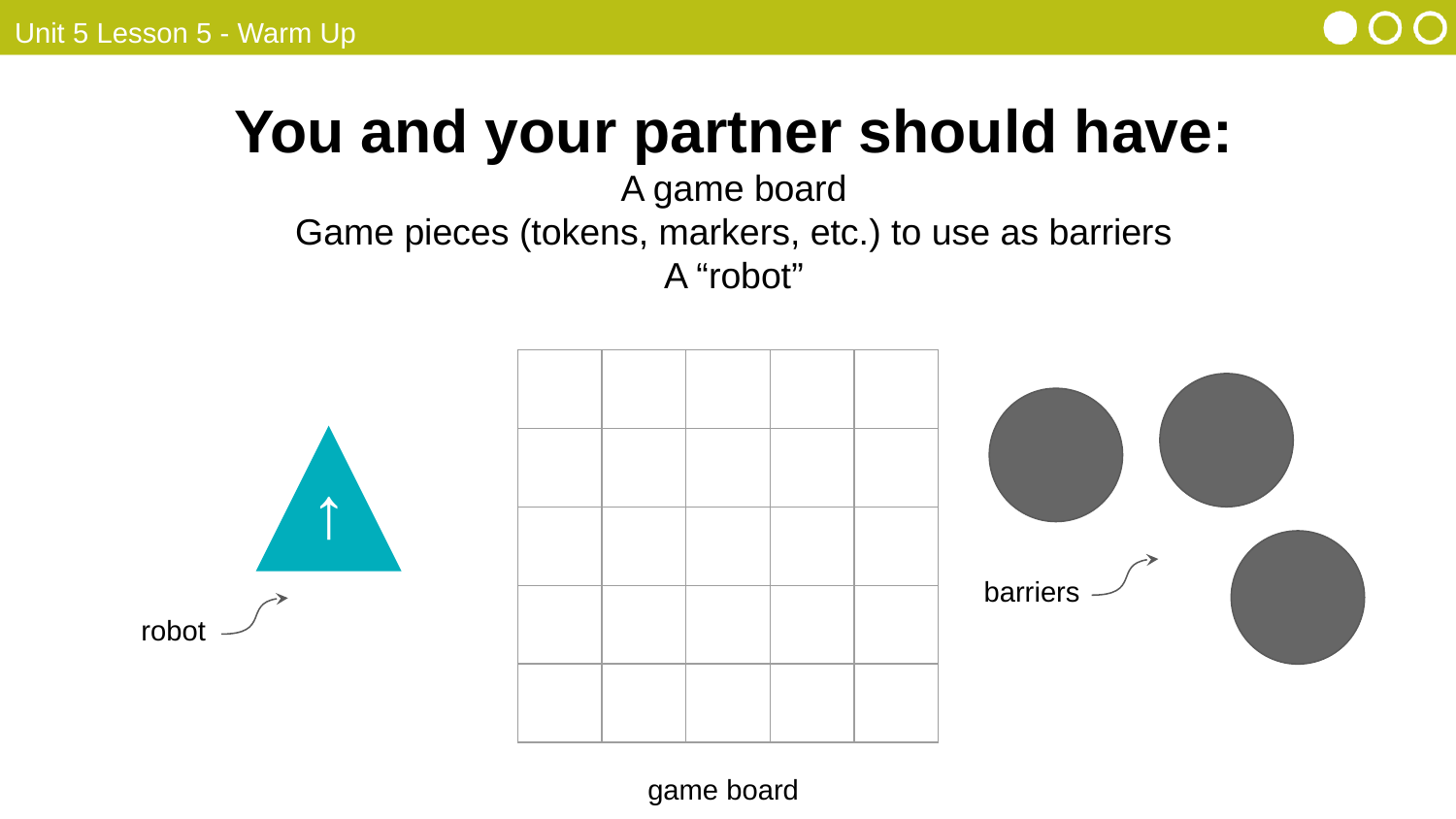

Unit 5 Lesson 5 - Warm Up
You and your partner should have:
A game board
Game pieces (tokens, markers, etc.) to use as barriers
A “robot”

|  |  |  |  |  |
| --- | --- | --- | --- | --- |
|  |  |  |  |  |
|  |  |  |  |  |
|  |  |  |  |  |
|  |  |  |  |  |

↑

barriers
robot
game board